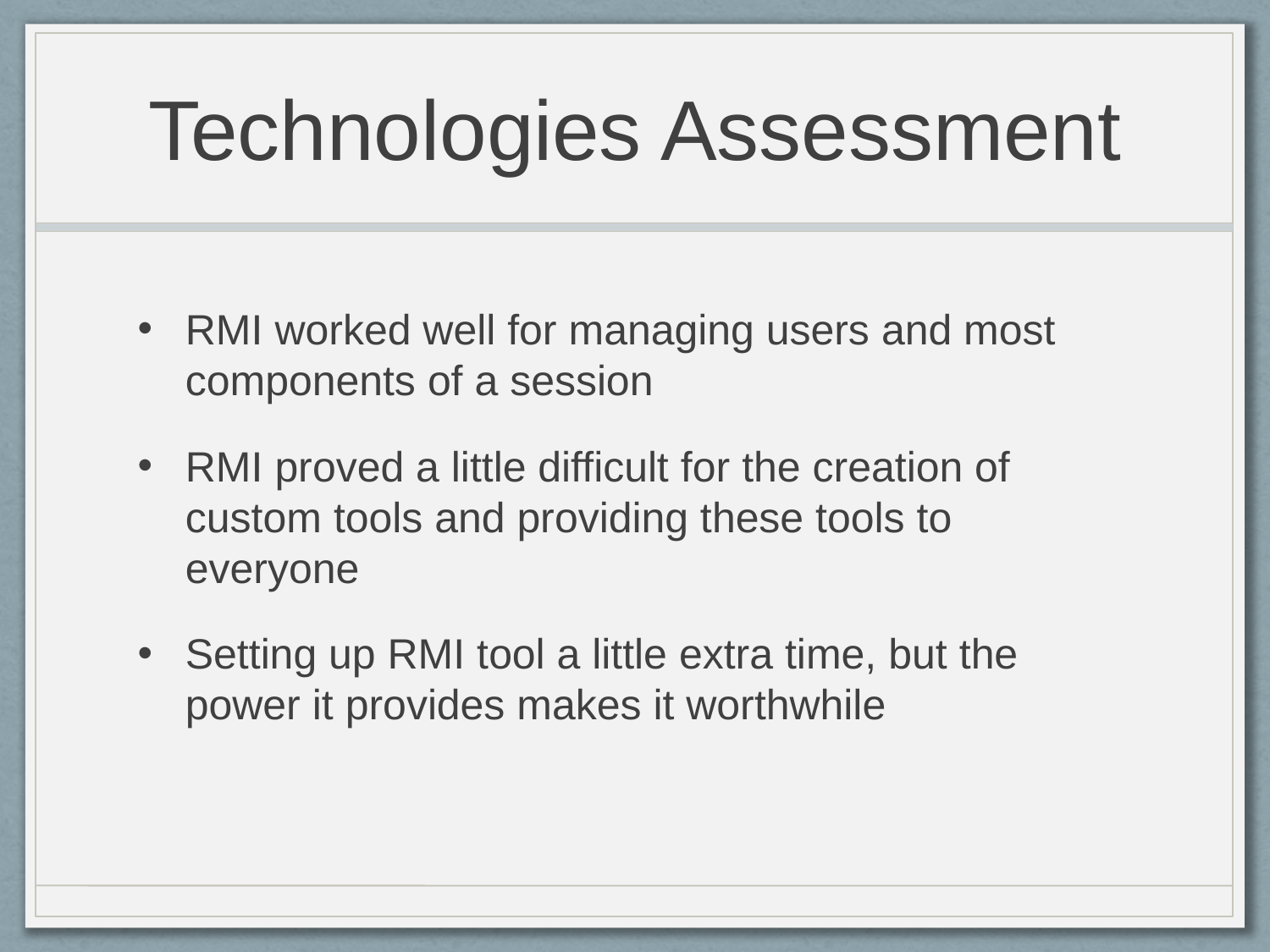

# Technologies Assessment
RMI worked well for managing users and most components of a session
RMI proved a little difficult for the creation of custom tools and providing these tools to everyone
Setting up RMI tool a little extra time, but the power it provides makes it worthwhile